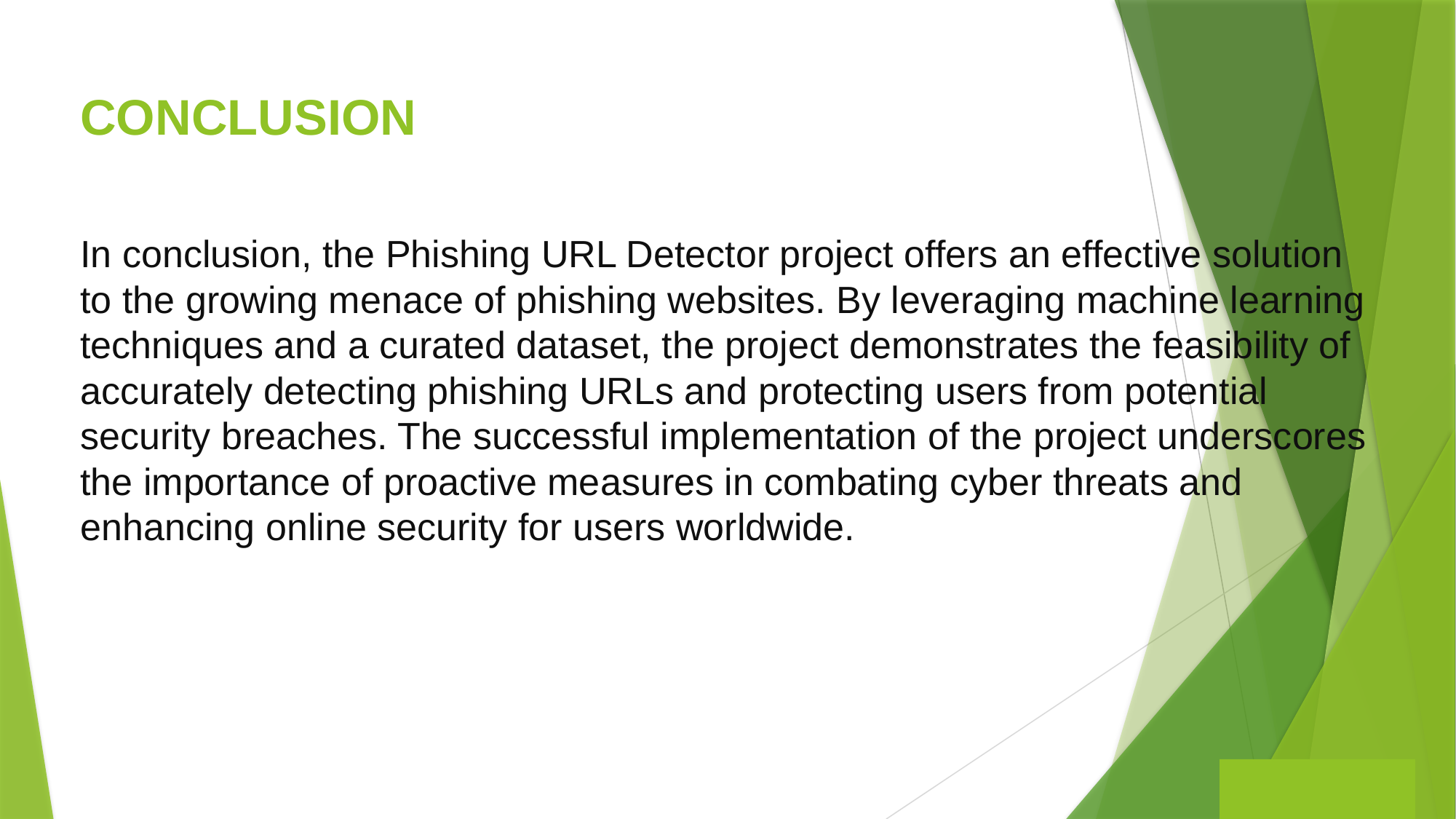

# CONCLUSION
In conclusion, the Phishing URL Detector project offers an effective solution to the growing menace of phishing websites. By leveraging machine learning techniques and a curated dataset, the project demonstrates the feasibility of accurately detecting phishing URLs and protecting users from potential security breaches. The successful implementation of the project underscores the importance of proactive measures in combating cyber threats and enhancing online security for users worldwide.